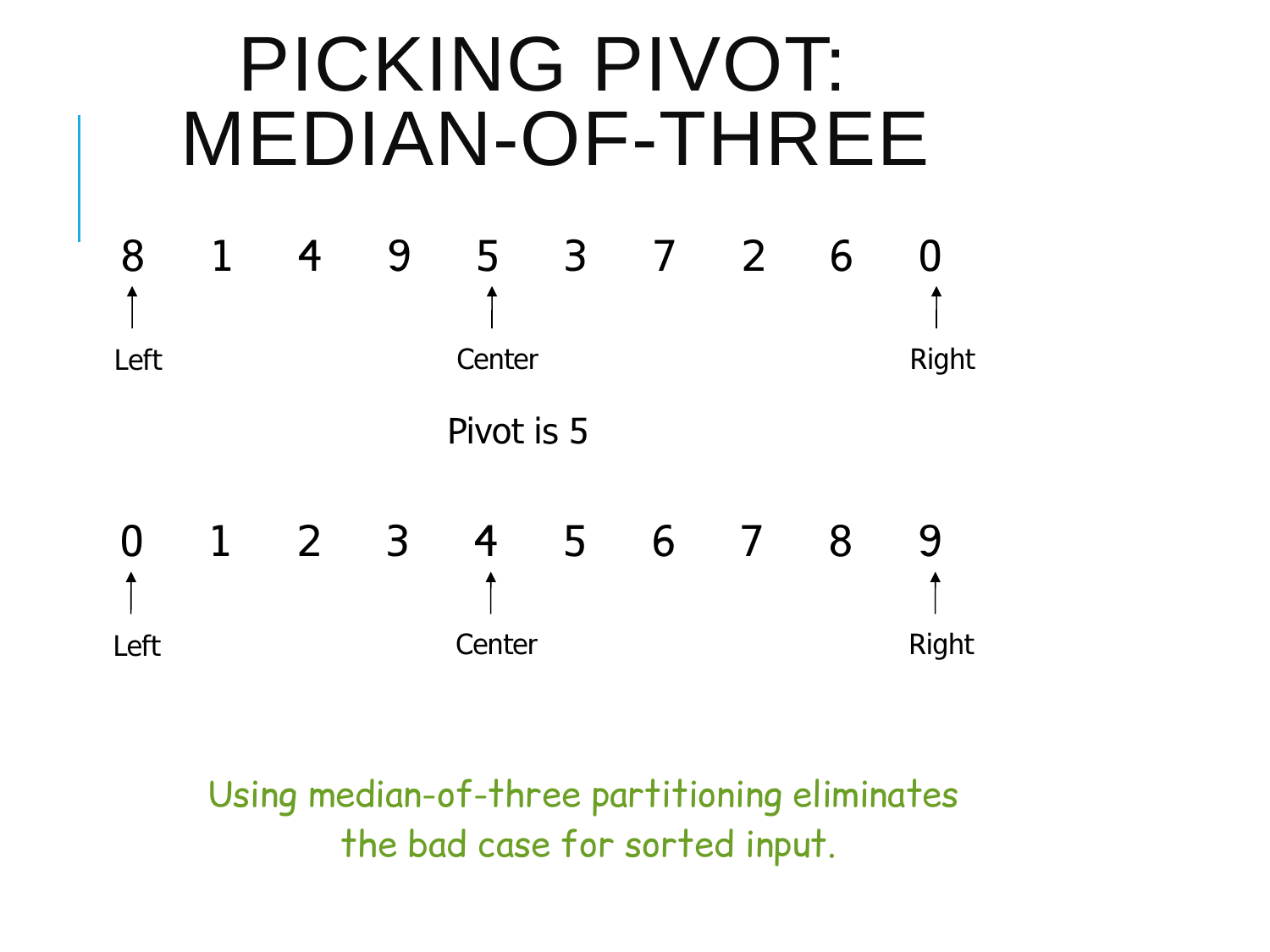

# Picking Pivot: median-of-three
8     1      4     9     5     3     7     2     6     0

Center
Right
Left
Pivot is 5
0     1      2     3     4     5     6     7     8     9

Center
Right
Left
Using median-of-three partitioning eliminates
the bad case for sorted input.